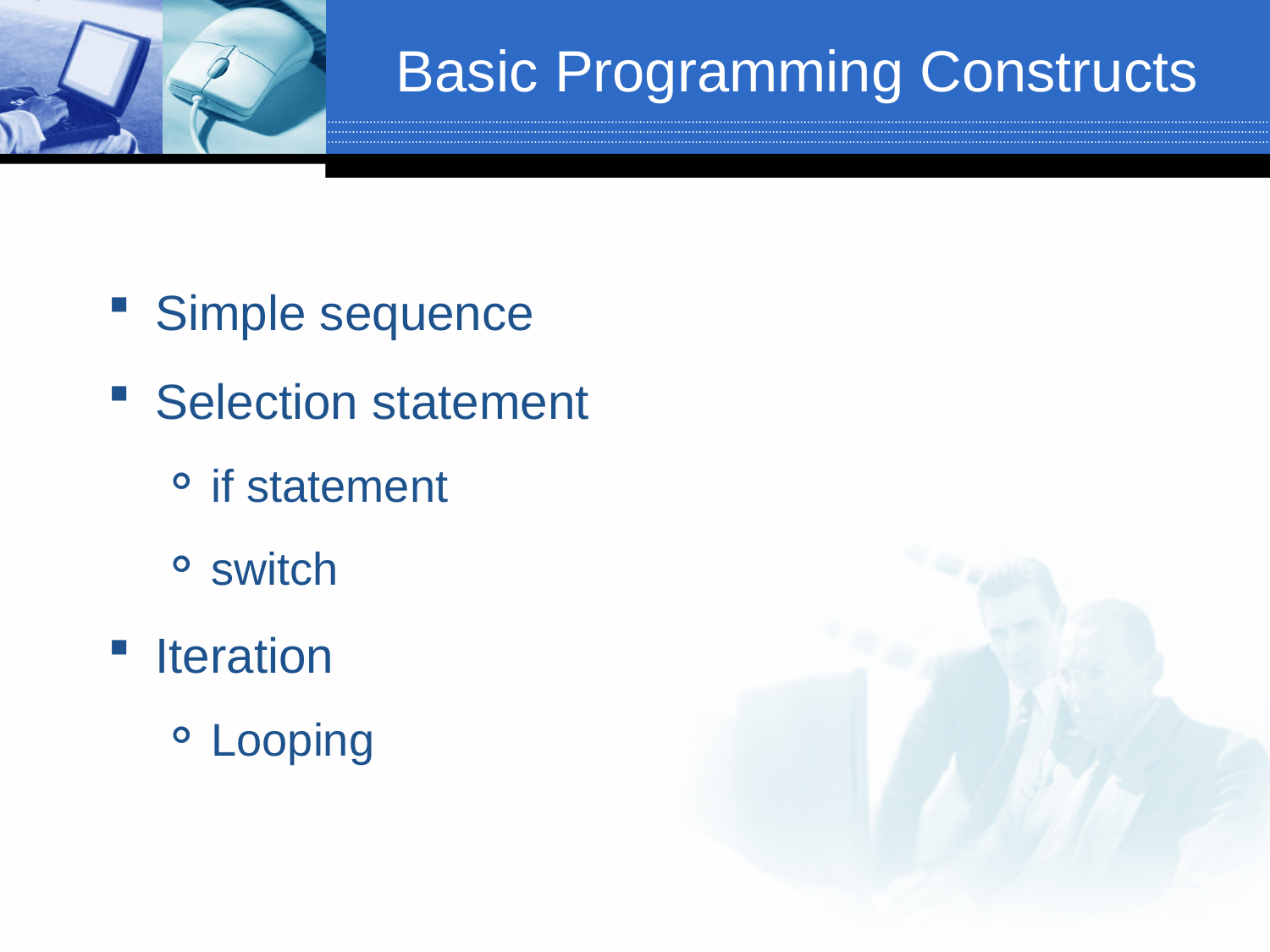

# Basic Programming Constructs

Simple sequence
Selection statement
if statement
switch
Iteration
Looping